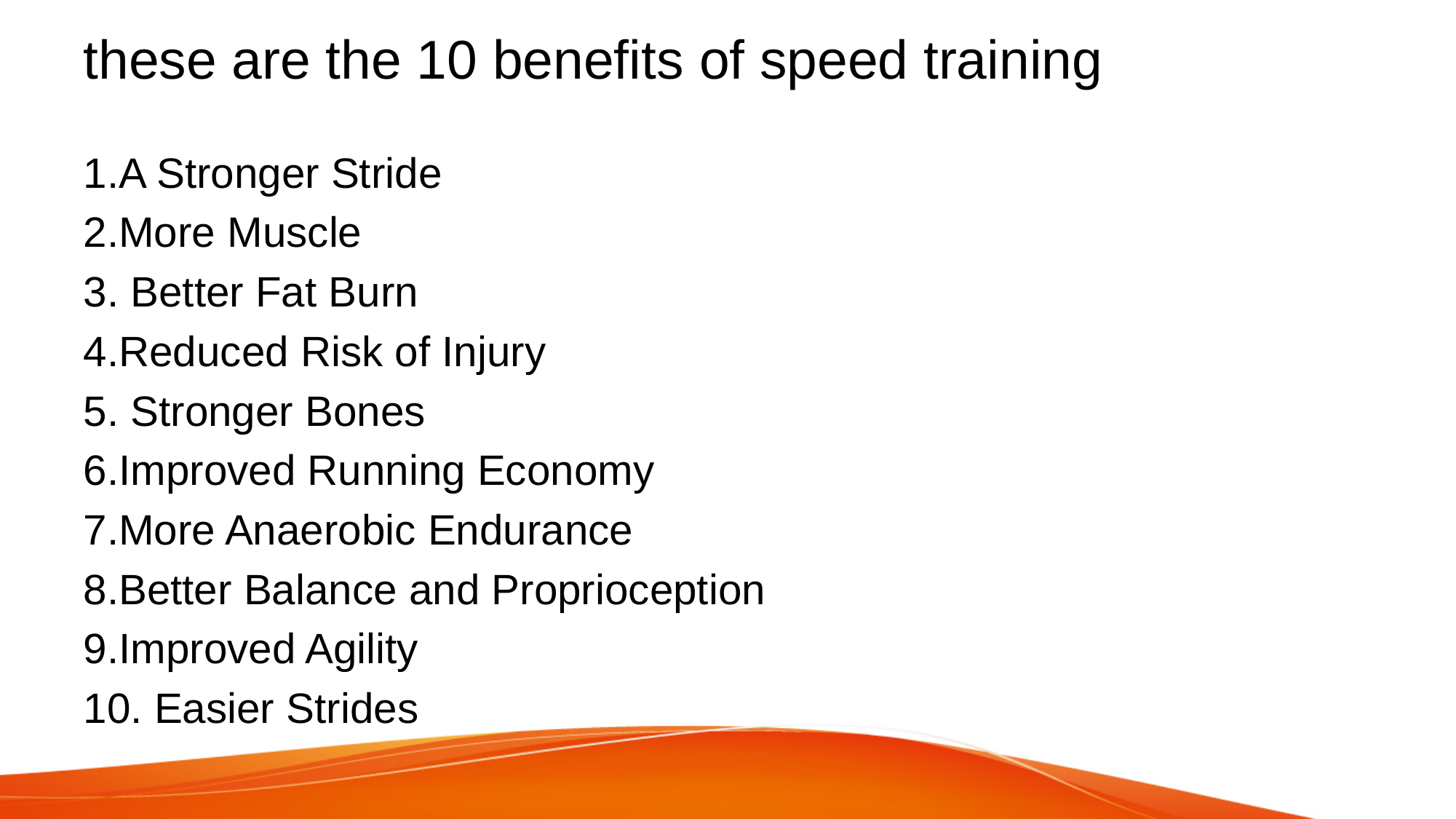

# these are the 10 benefits of speed training
1.A Stronger Stride
2.More Muscle
3. Better Fat Burn
4.Reduced Risk of Injury
5. Stronger Bones
6.Improved Running Economy
7.More Anaerobic Endurance
8.Better Balance and Proprioception
9.Improved Agility
10. Easier Strides